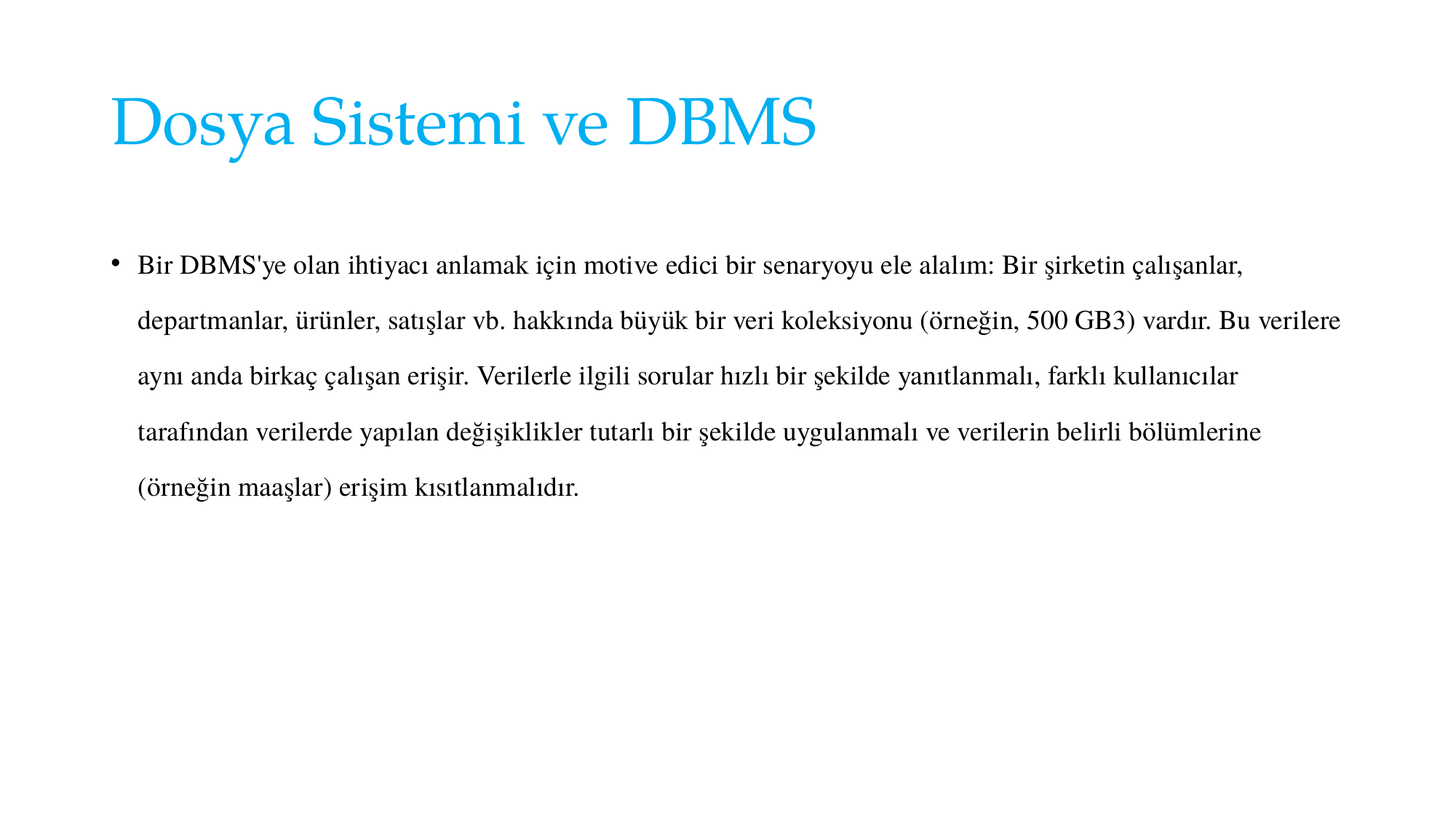

# Dosya Sistemi ve DBMS
Bir DBMS'ye olan ihtiyacı anlamak için motive edici bir senaryoyu ele alalım: Bir şirketin çalışanlar, departmanlar, ürünler, satışlar vb. hakkında büyük bir veri koleksiyonu (örneğin, 500 GB3) vardır. Bu verilere aynı anda birkaç çalışan erişir. Verilerle ilgili sorular hızlı bir şekilde yanıtlanmalı, farklı kullanıcılar tarafından verilerde yapılan değişiklikler tutarlı bir şekilde uygulanmalı ve verilerin belirli bölümlerine (örneğin maaşlar) erişim kısıtlanmalıdır.